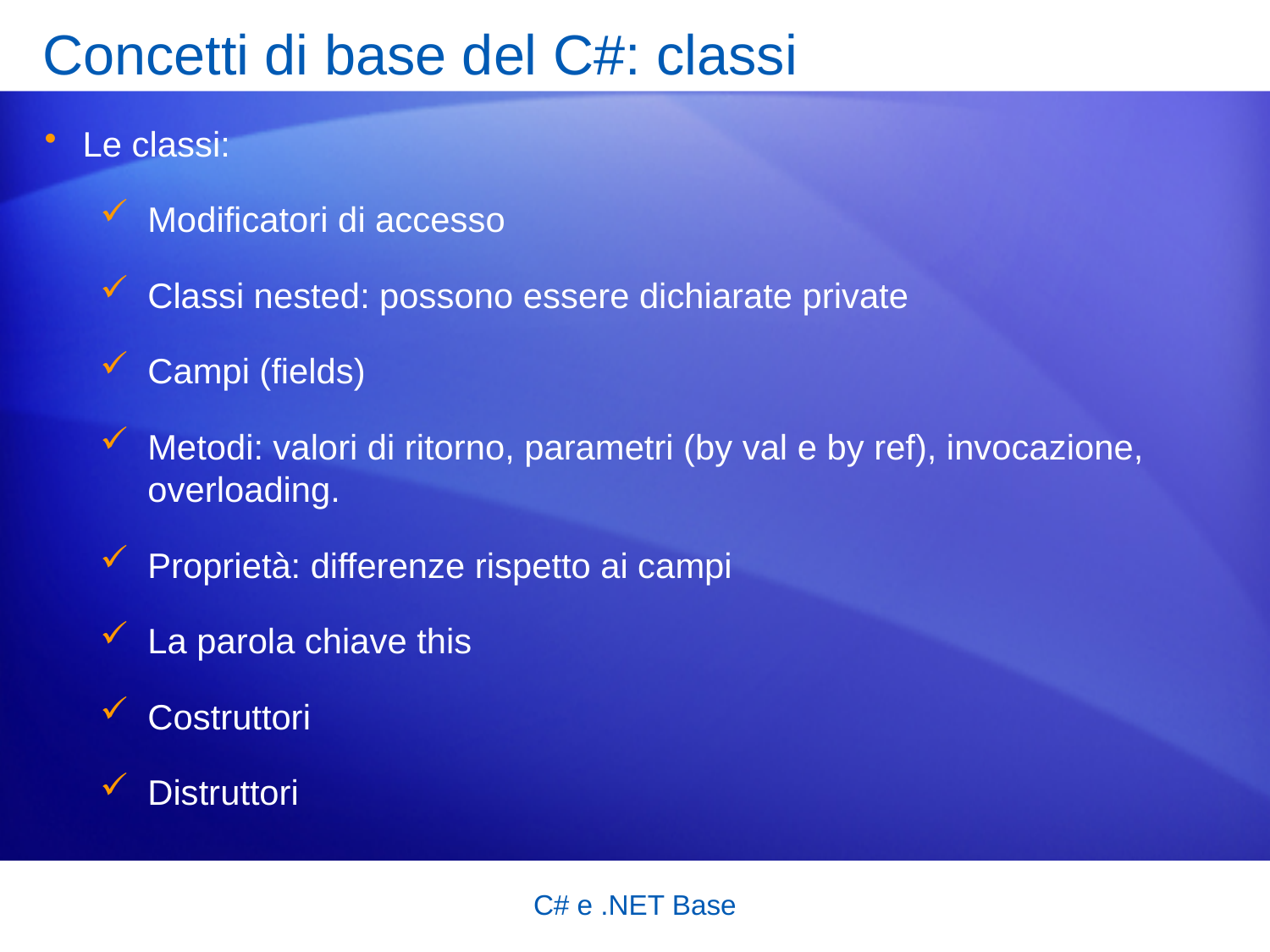

# Concetti di base del C#: classi
Le classi:
Modificatori di accesso
Classi nested: possono essere dichiarate private
Campi (fields)
Metodi: valori di ritorno, parametri (by val e by ref), invocazione, overloading.
Proprietà: differenze rispetto ai campi
La parola chiave this
Costruttori
Distruttori

C# e .NET Base